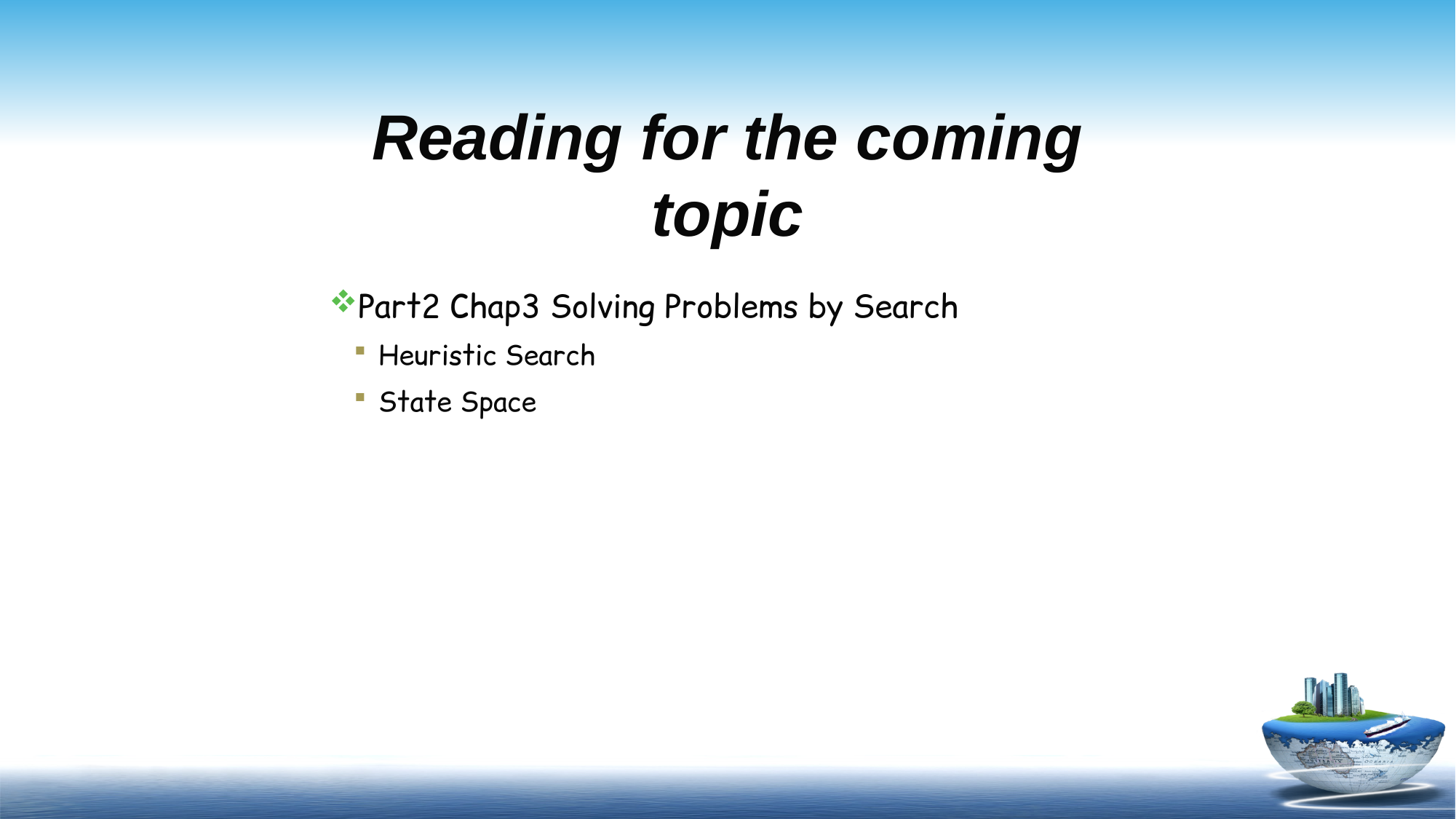

# Reading for the coming topic
Part2 Chap3 Solving Problems by Search
Heuristic Search
State Space